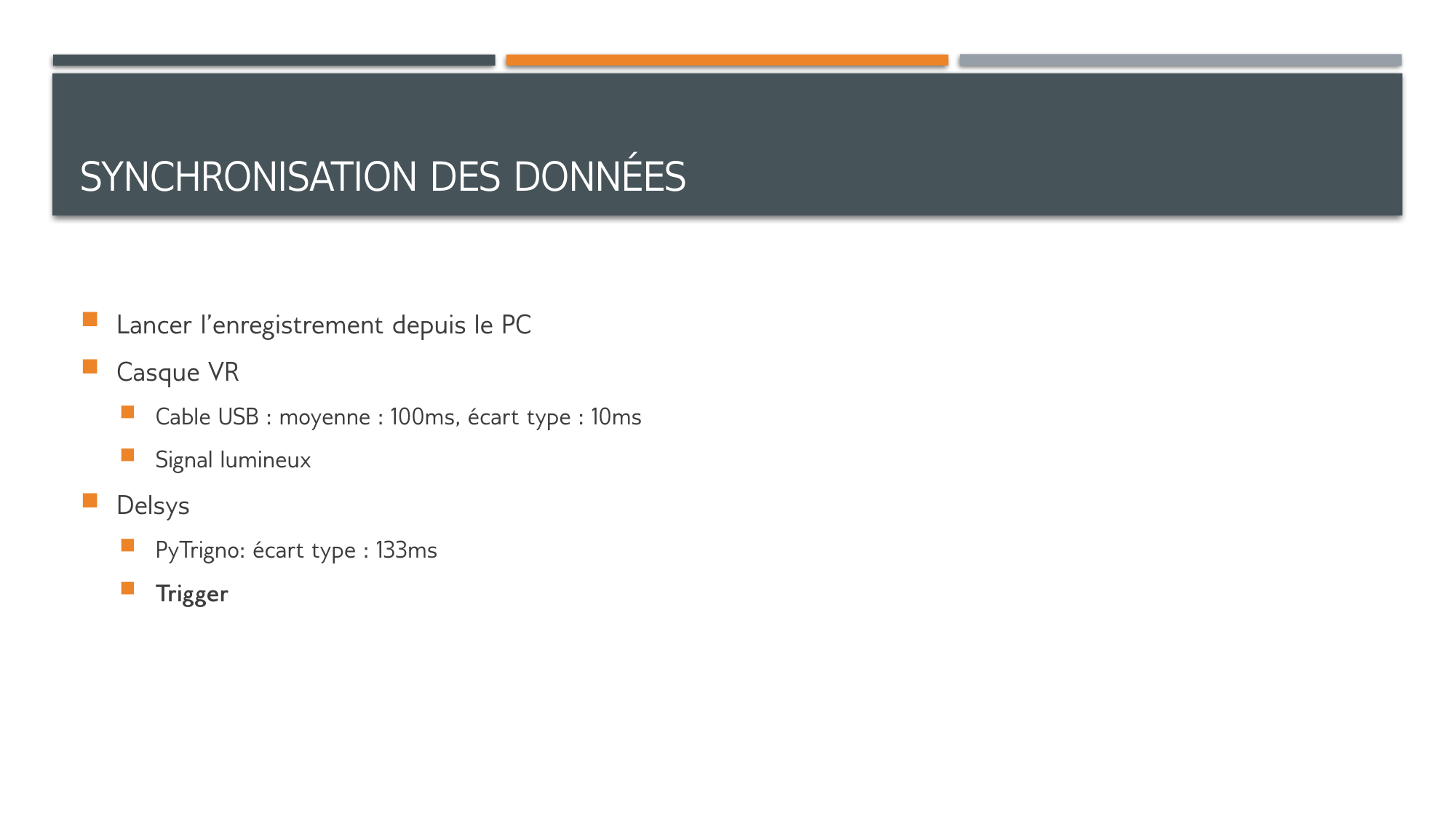

# Synchronisation des données
Lancer l’enregistrement depuis le PC
Casque VR
Cable USB : moyenne : 100ms, écart type : 10ms
Signal lumineux
Delsys
PyTrigno: écart type : 133ms
Trigger